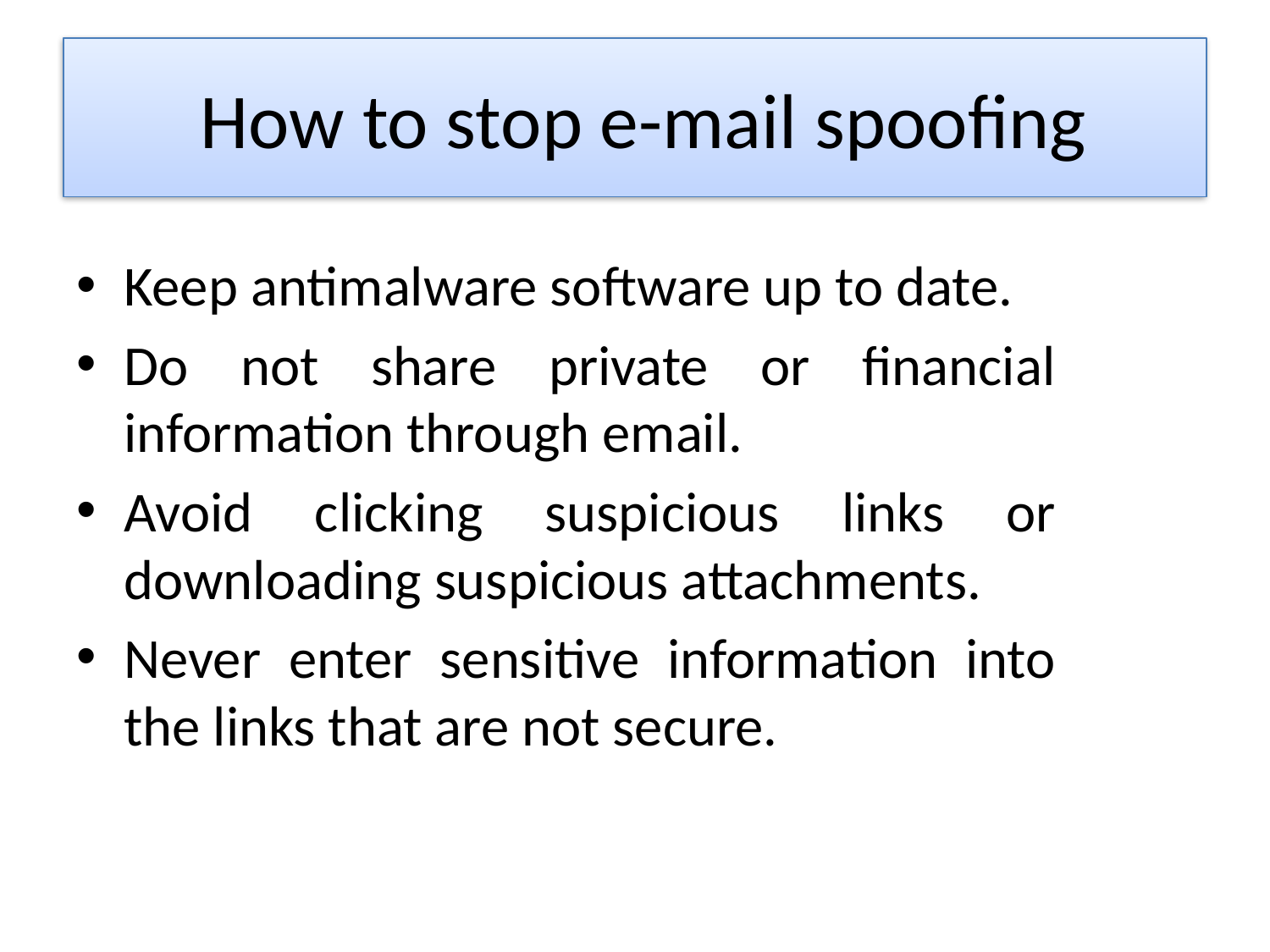

# How to stop e-mail spoofing
Keep antimalware software up to date.
Do not share private or financial information through email.
Avoid clicking suspicious links or downloading suspicious attachments.
Never enter sensitive information into the links that are not secure.